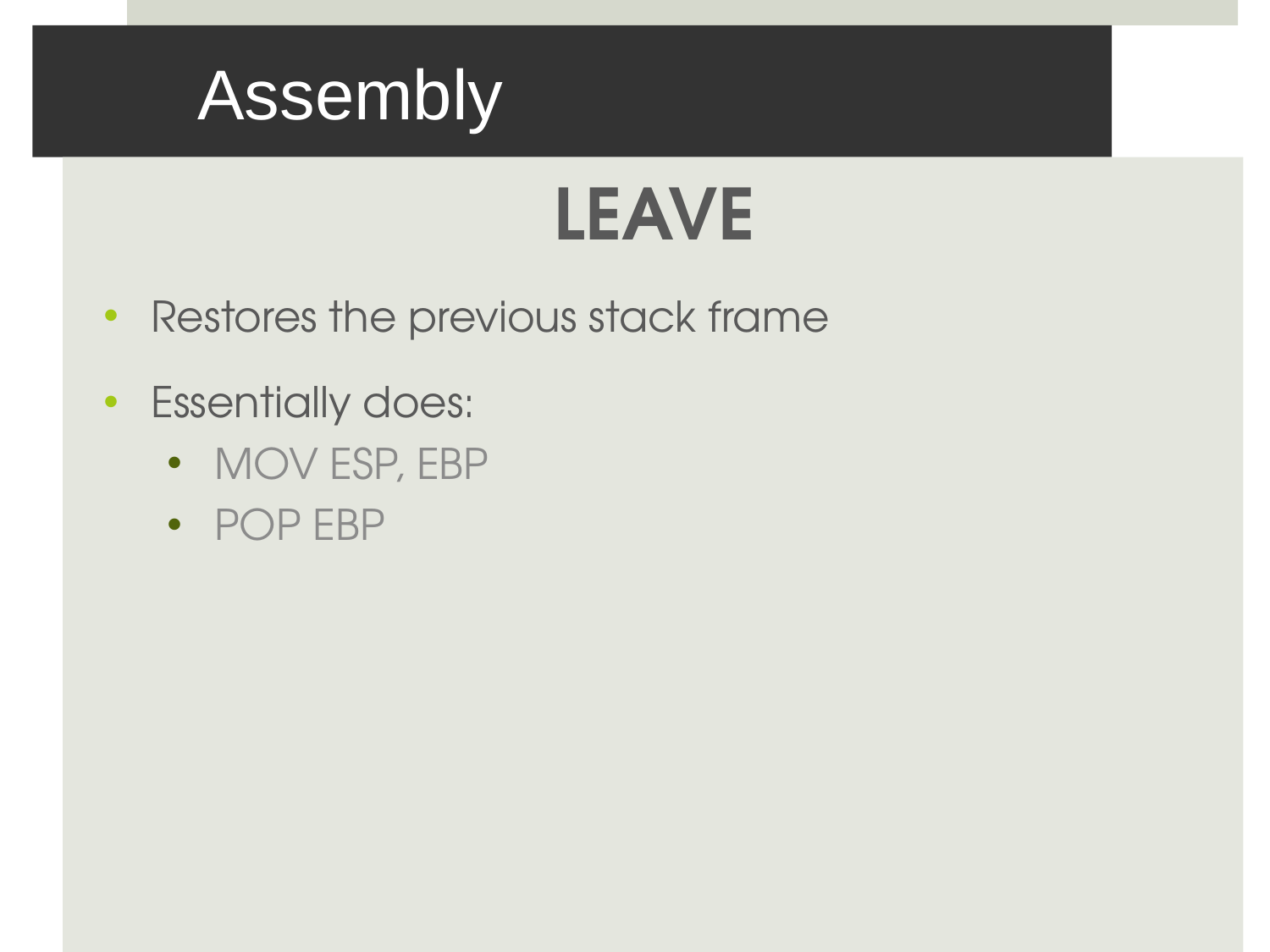

# Assembly
LEAVE
Restores the previous stack frame
Essentially does:
MOV ESP, EBP
POP EBP